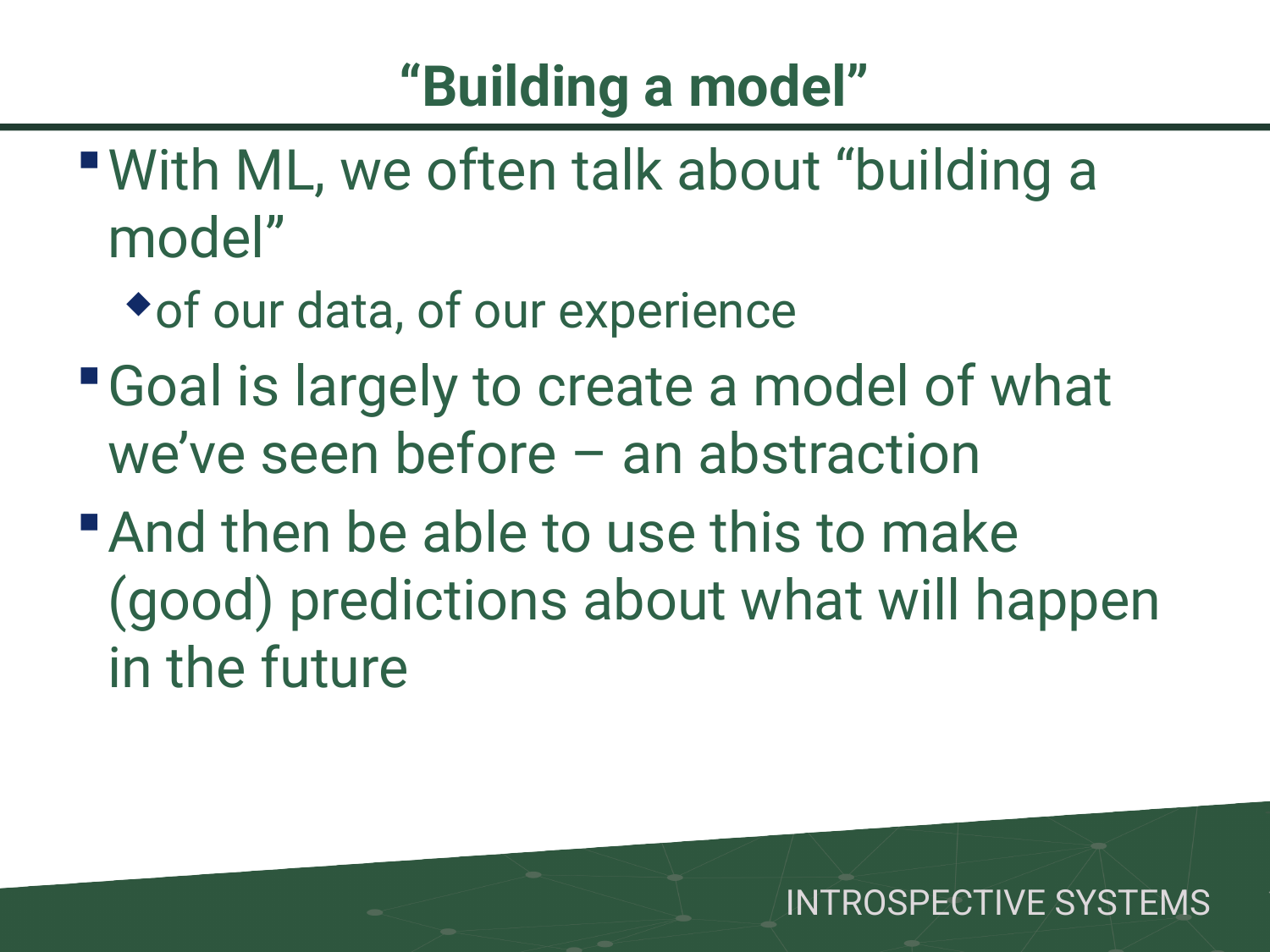

# “Building a model”
With ML, we often talk about “building a model”
of our data, of our experience
Goal is largely to create a model of what we’ve seen before – an abstraction
And then be able to use this to make (good) predictions about what will happen in the future